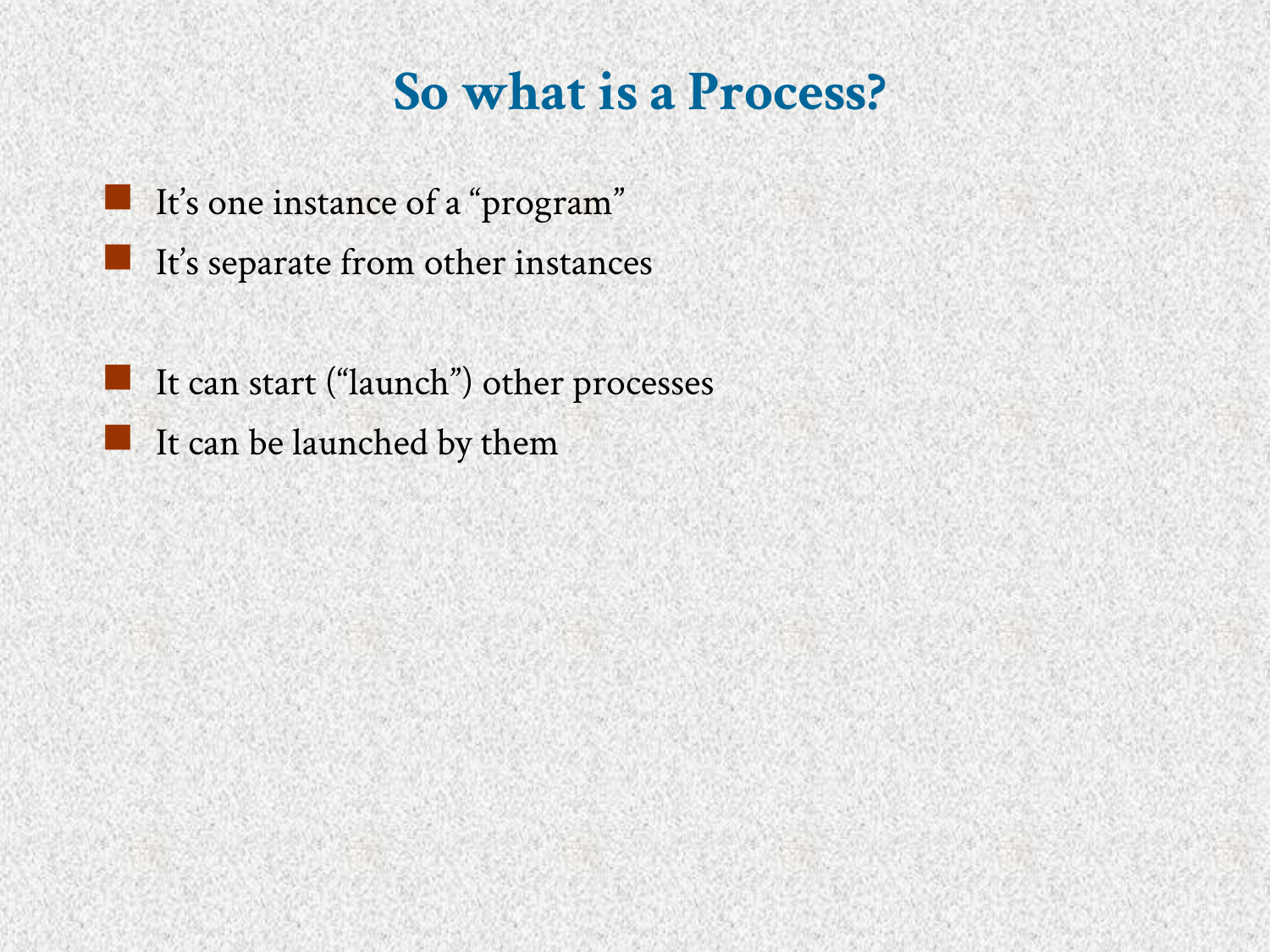

So what is a Process?
It’s one instance of a “program”
It’s separate from other instances

It can start (“launch”) other processes
It can be launched by them